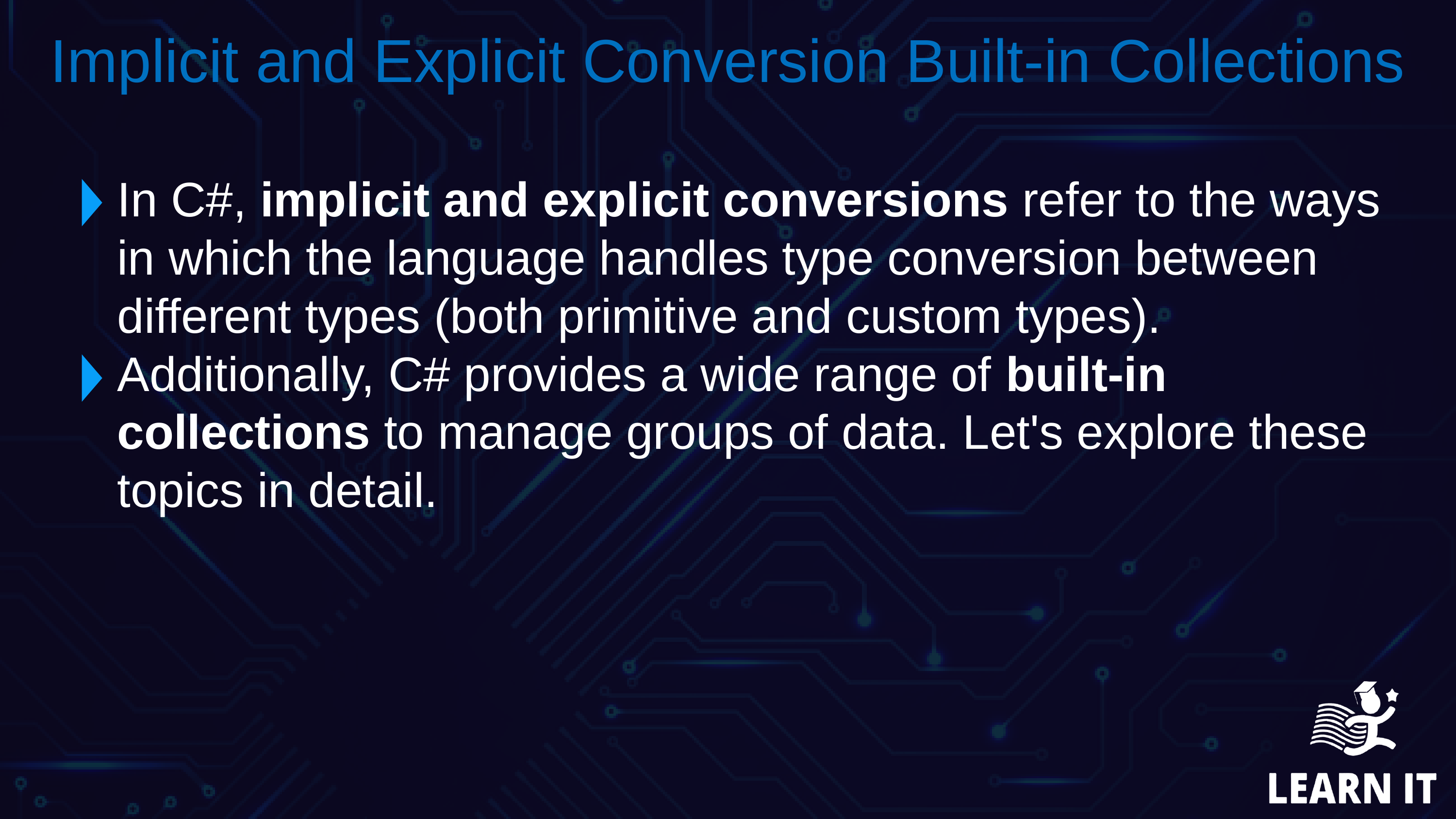

Implicit and Explicit Conversion Built-in Collections
In C#, implicit and explicit conversions refer to the ways in which the language handles type conversion between different types (both primitive and custom types). Additionally, C# provides a wide range of built-in collections to manage groups of data. Let's explore these topics in detail.